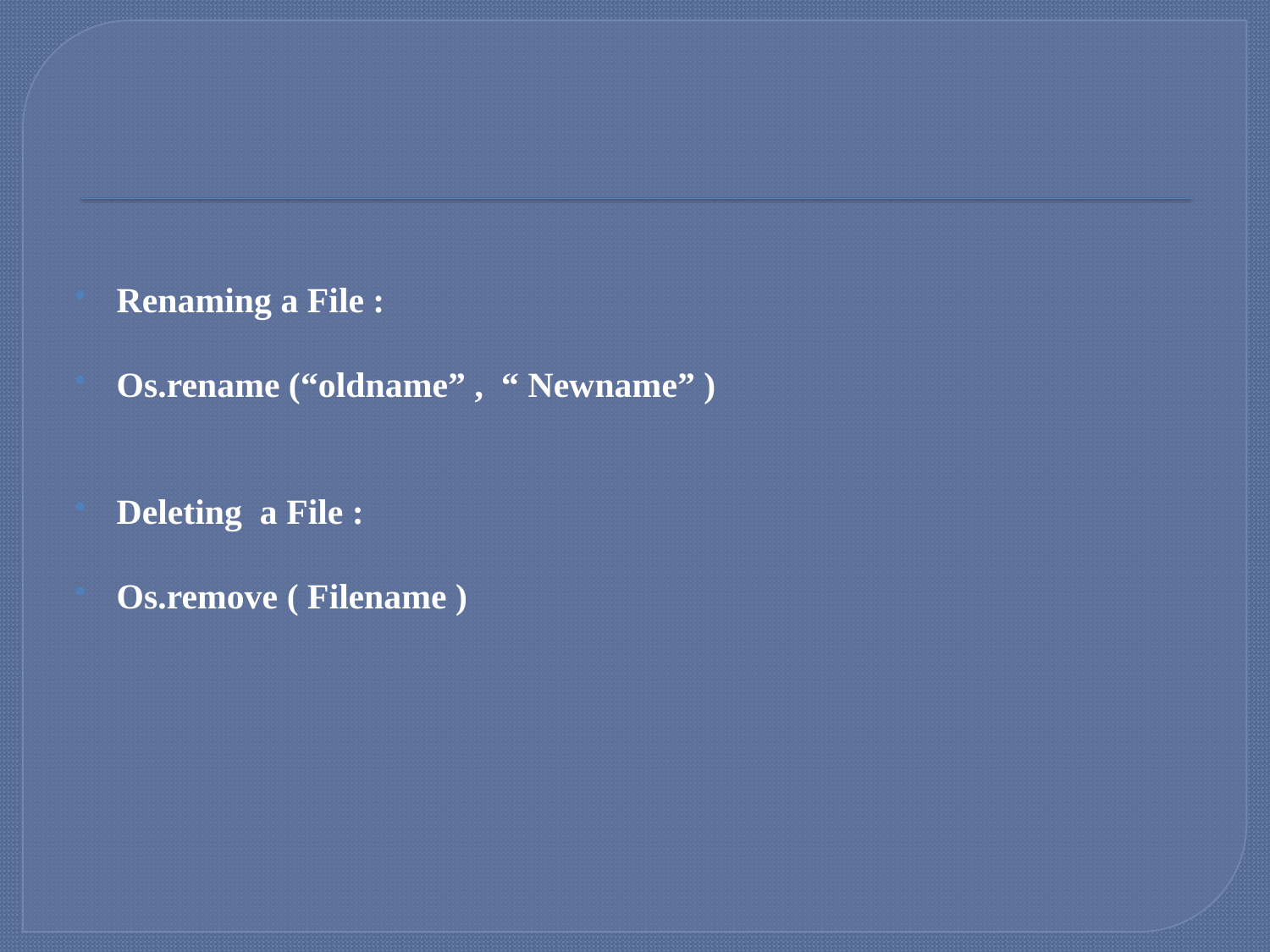

#

Renaming a File :

Os.rename (“oldname” ,  “ Newname” )

Deleting  a File :

Os.remove ( Filename )